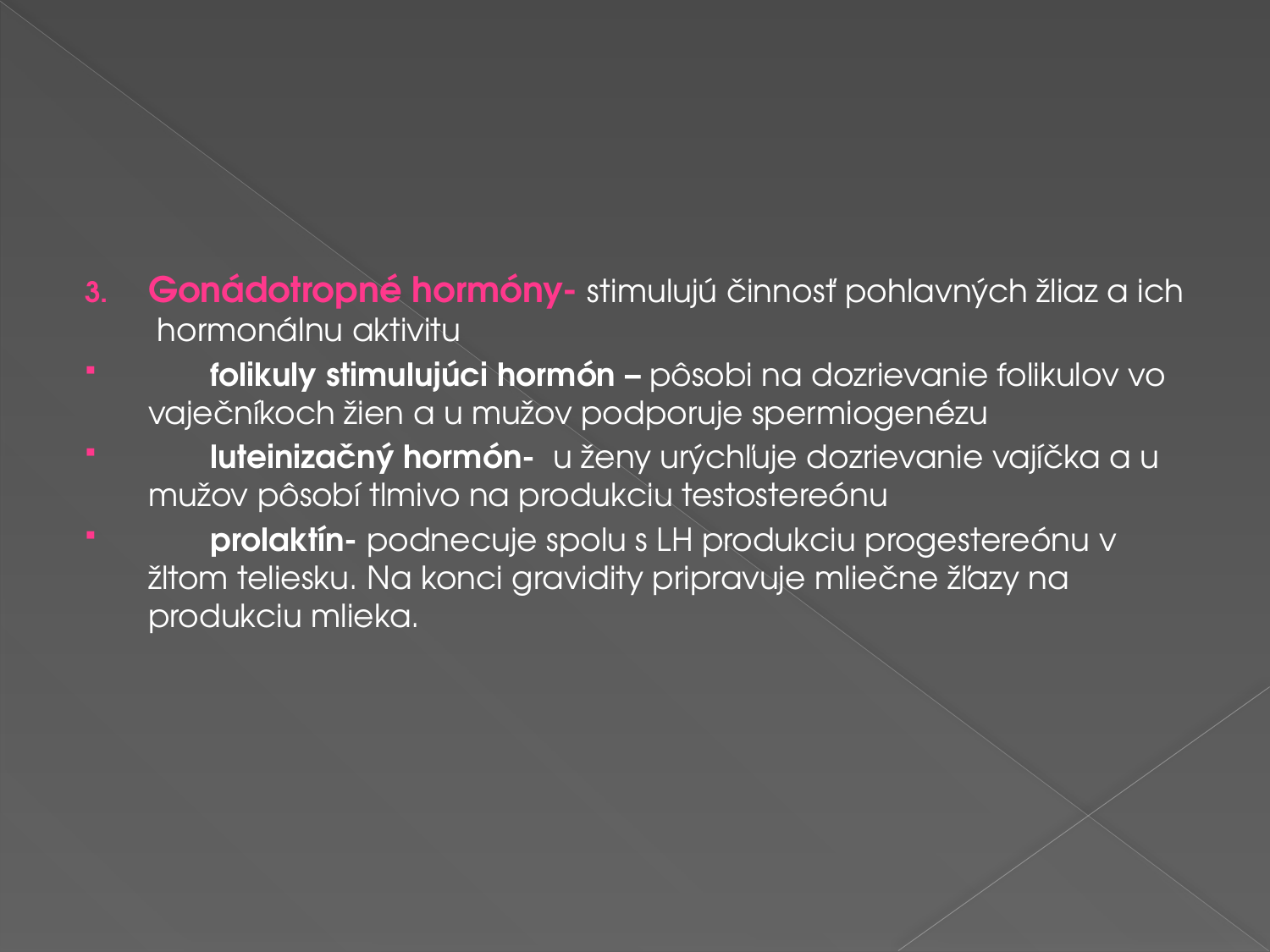

#
Gonádotropné hormóny- stimulujú činnosť pohlavných žliaz a ich   hormonálnu aktivitu
       folikuly stimulujúci hormón – pôsobi na dozrievanie folikulov vo vaječníkoch žien a u mužov podporuje spermiogenézu
       luteinizačný hormón-  u ženy urýchľuje dozrievanie vajíčka a u mužov pôsobí tlmivo na produkciu testostereónu
       prolaktín- podnecuje spolu s LH produkciu progestereónu v žltom teliesku. Na konci gravidity pripravuje mliečne žľazy na produkciu mlieka.